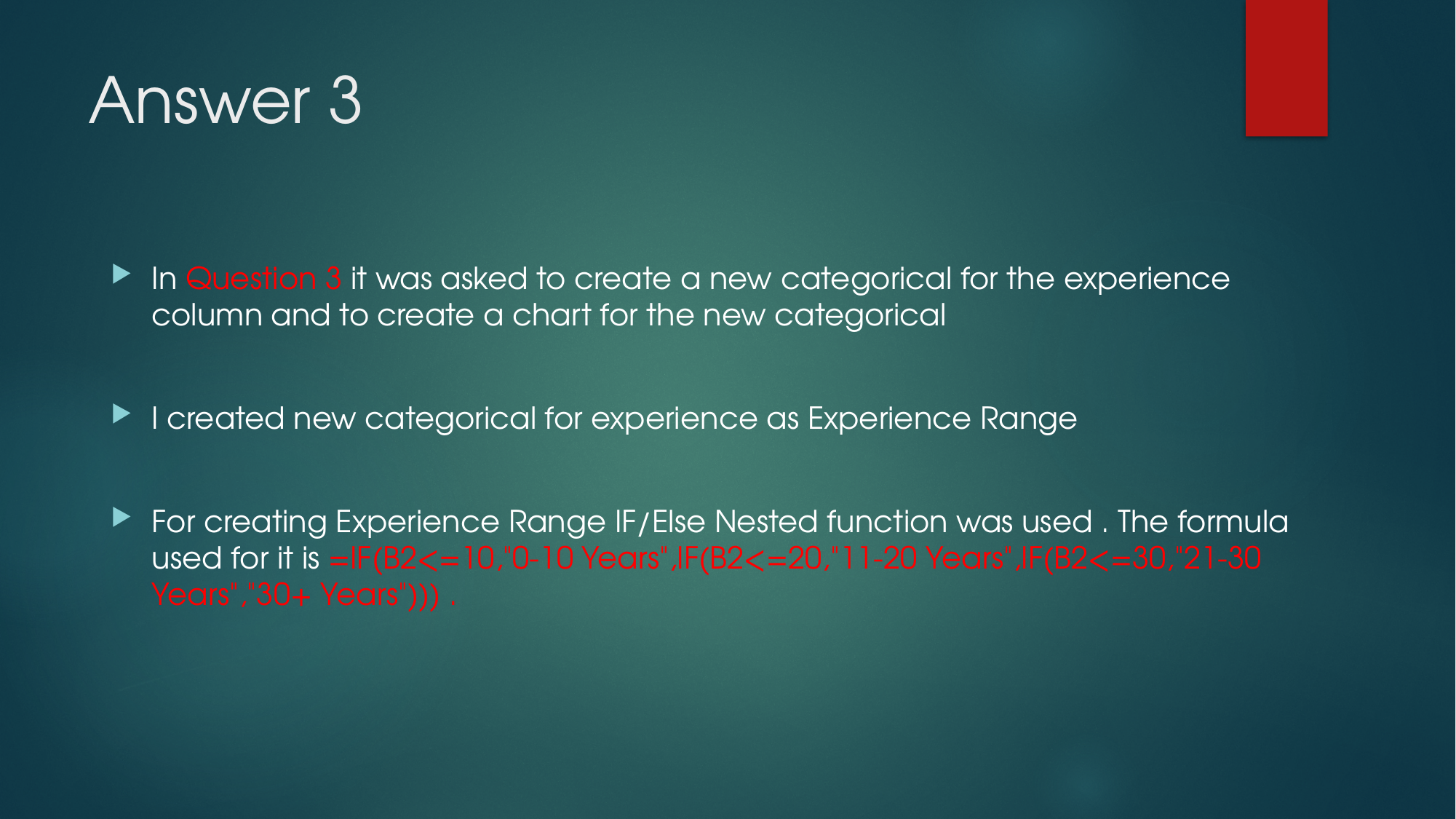

# Answer 3

In Question 3 it was asked to create a new categorical for the experience column and to create a chart for the new categorical

I created new categorical for experience as Experience Range

For creating Experience Range IF/Else Nested function was used . The formula used for it is =IF(B2<=10,"0-10 Years",IF(B2<=20,"11-20 Years",IF(B2<=30,"21-30 Years","30+ Years"))) .